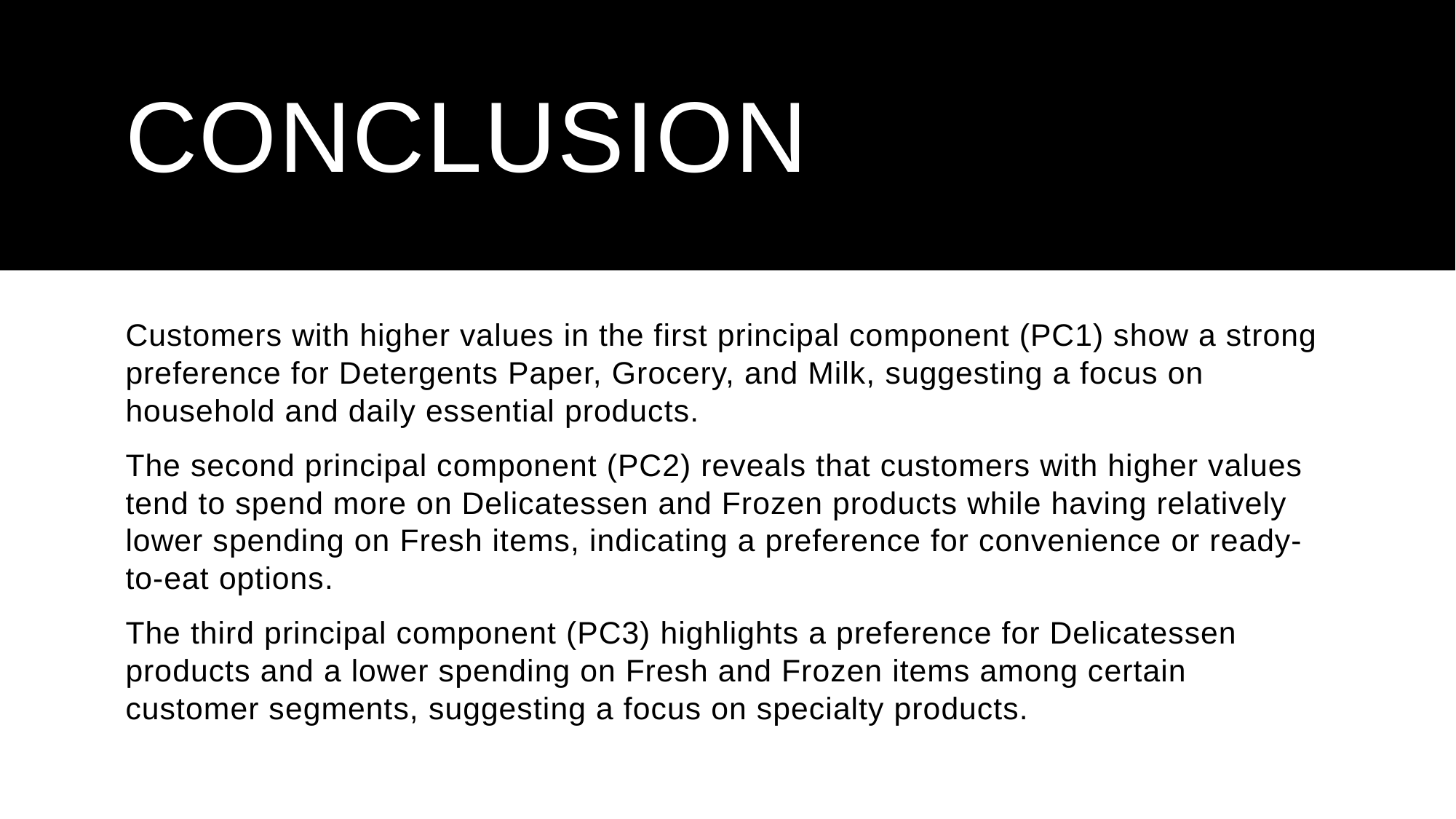

# CONCLUSION
Customers with higher values in the first principal component (PC1) show a strong preference for Detergents Paper, Grocery, and Milk, suggesting a focus on household and daily essential products.
The second principal component (PC2) reveals that customers with higher values tend to spend more on Delicatessen and Frozen products while having relatively lower spending on Fresh items, indicating a preference for convenience or ready-to-eat options.
The third principal component (PC3) highlights a preference for Delicatessen products and a lower spending on Fresh and Frozen items among certain customer segments, suggesting a focus on specialty products.